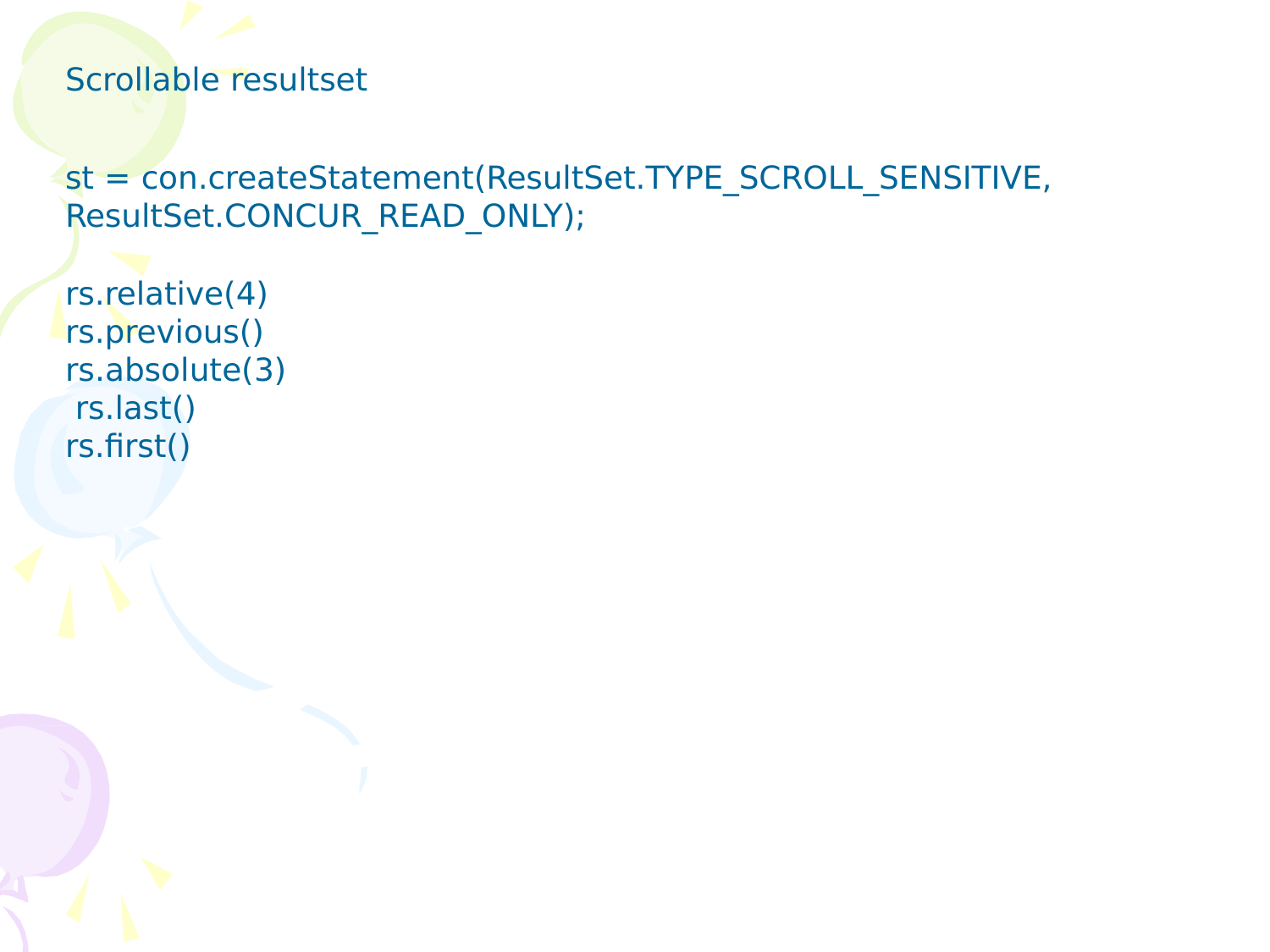

Scrollable resultset

st = con.createStatement(ResultSet.TYPE_SCROLL_SENSITIVE,  ResultSet.CONCUR_READ_ONLY);

rs.relative(4)  rs.previous()  rs.absolute(3)  rs.last()  rs.first()